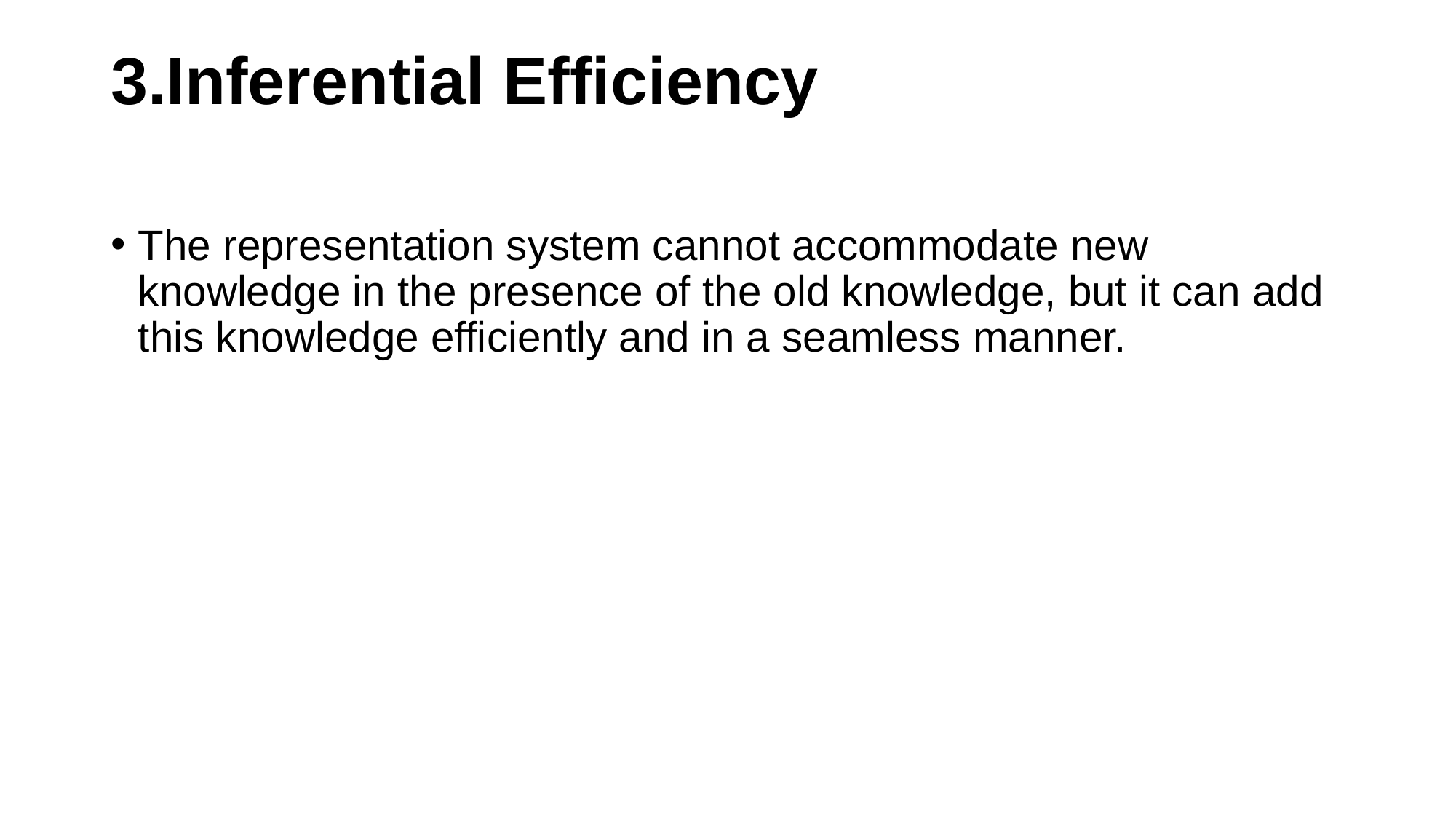

# 3.Inferential Efficiency
The representation system cannot accommodate new knowledge in the presence of the old knowledge, but it can add this knowledge efficiently and in a seamless manner.